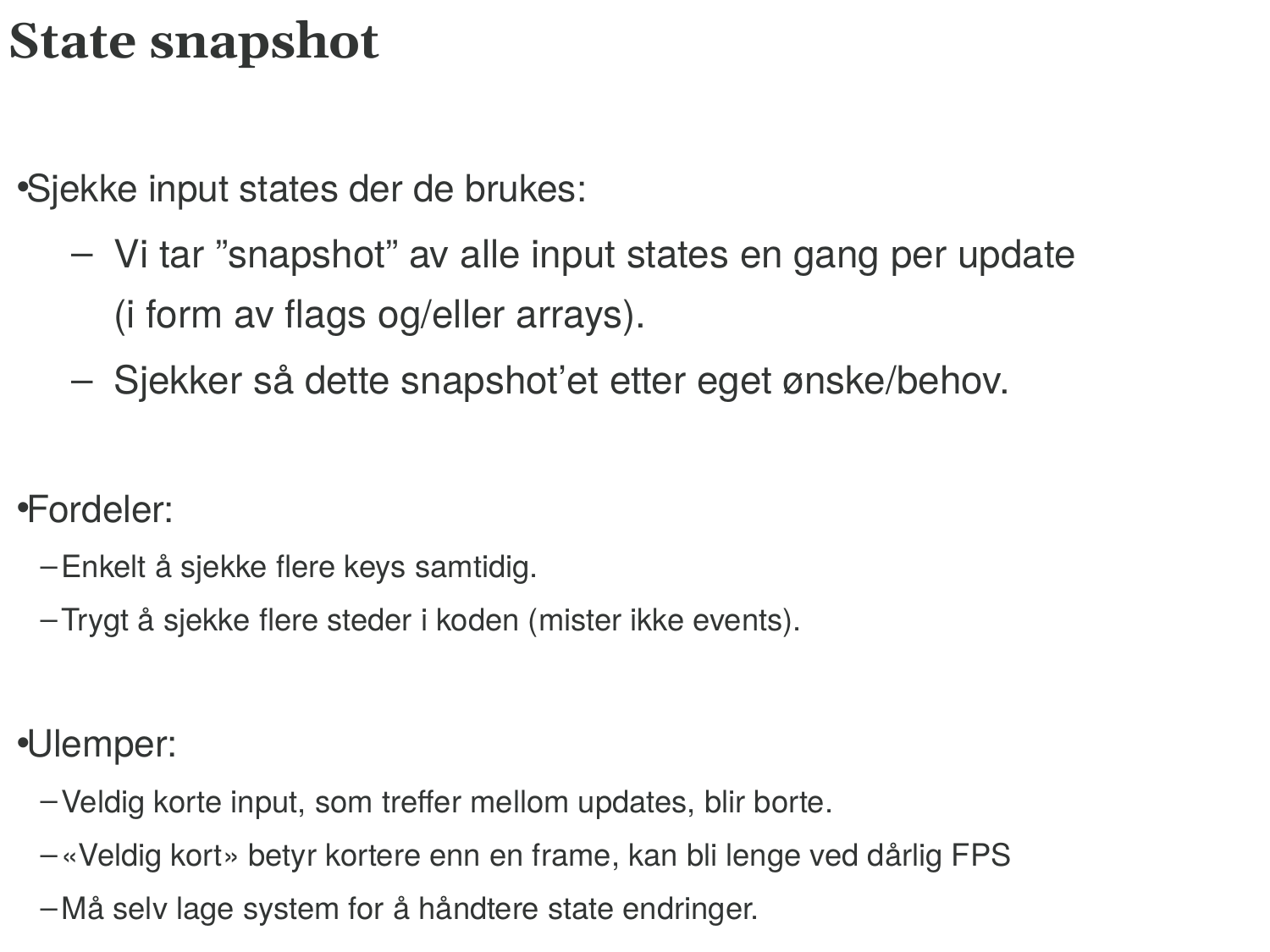

# State snapshot
Sjekke input states der de brukes:
Vi tar ”snapshot” av alle input states en gang per update
(i form av flags og/eller arrays).
Sjekker så dette snapshot’et etter eget ønske/behov.

Fordeler:
Enkelt å sjekke flere keys samtidig.
Trygt å sjekke flere steder i koden (mister ikke events).

Ulemper:
Veldig korte input, som treffer mellom updates, blir borte.
«Veldig kort» betyr kortere enn en frame, kan bli lenge ved dårlig FPS
Må selv lage system for å håndtere state endringer.